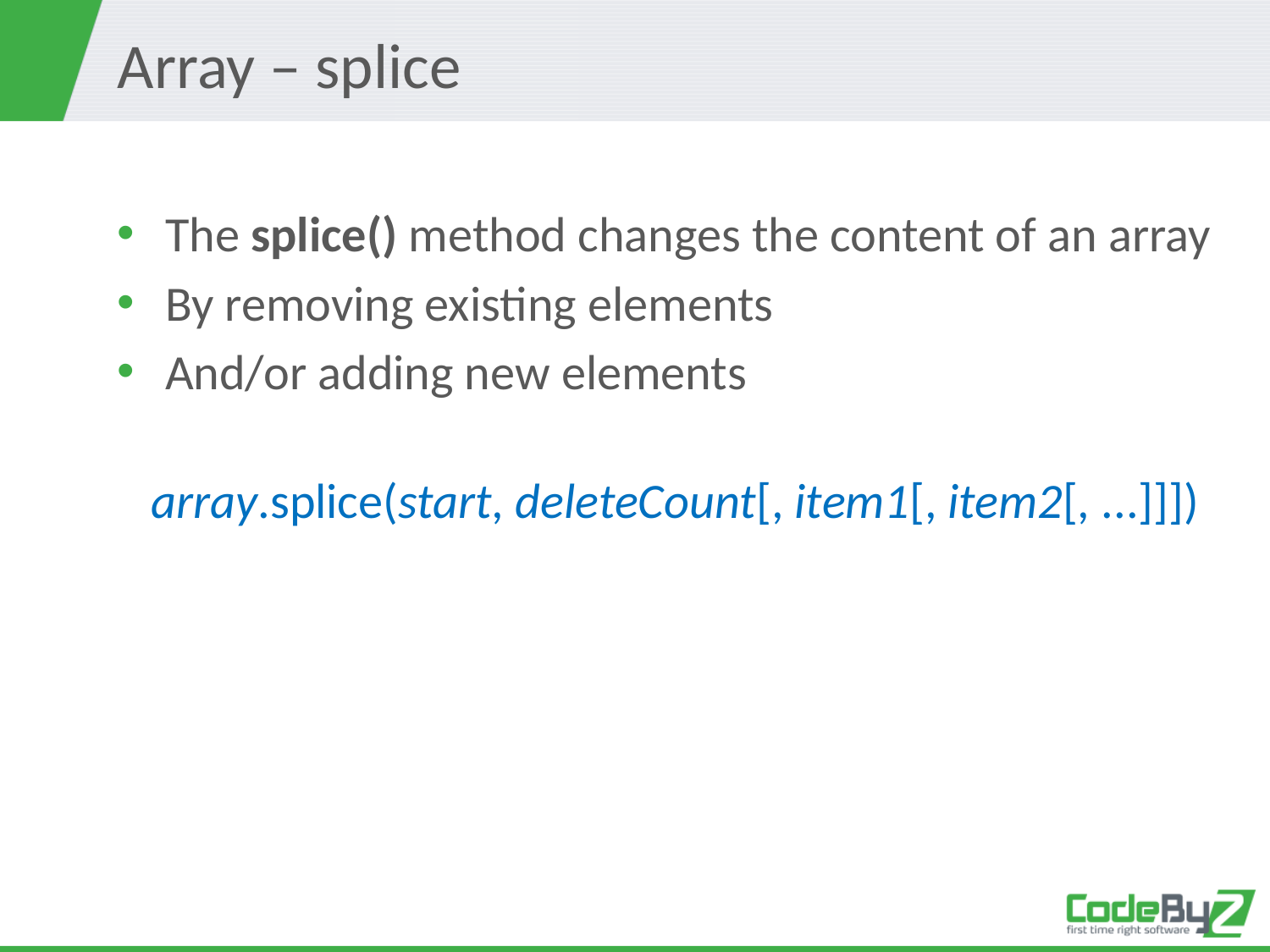

# Array – splice
The splice() method changes the content of an array
By removing existing elements
And/or adding new elements

array.splice(start, deleteCount[, item1[, item2[, ...]]])